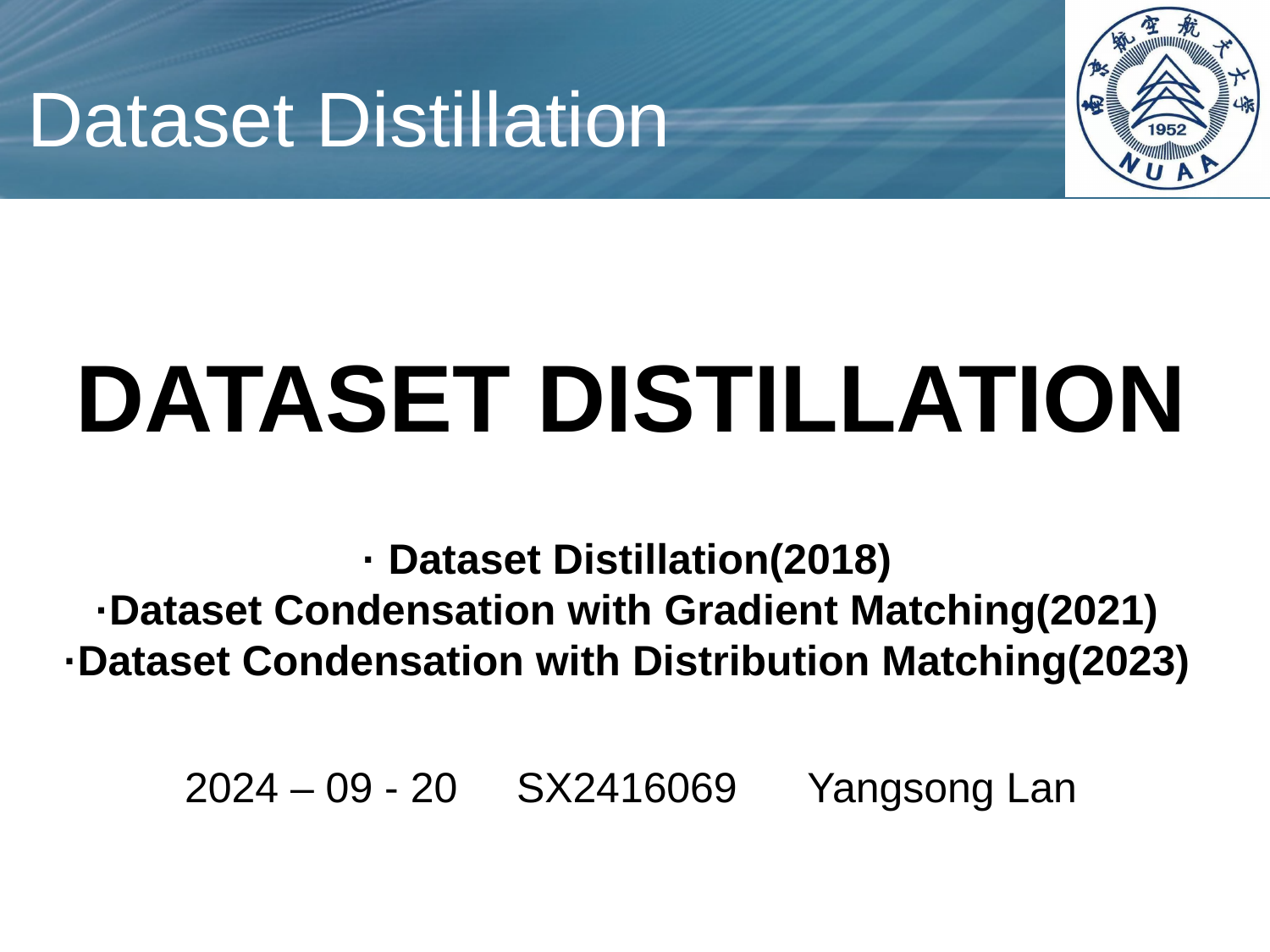

# Dataset Distillation
DATASET DISTILLATION
· Dataset Distillation(2018)
·Dataset Condensation with Gradient Matching(2021)
·Dataset Condensation with Distribution Matching(2023)
2024 – 09 - 20     SX2416069      Yangsong Lan